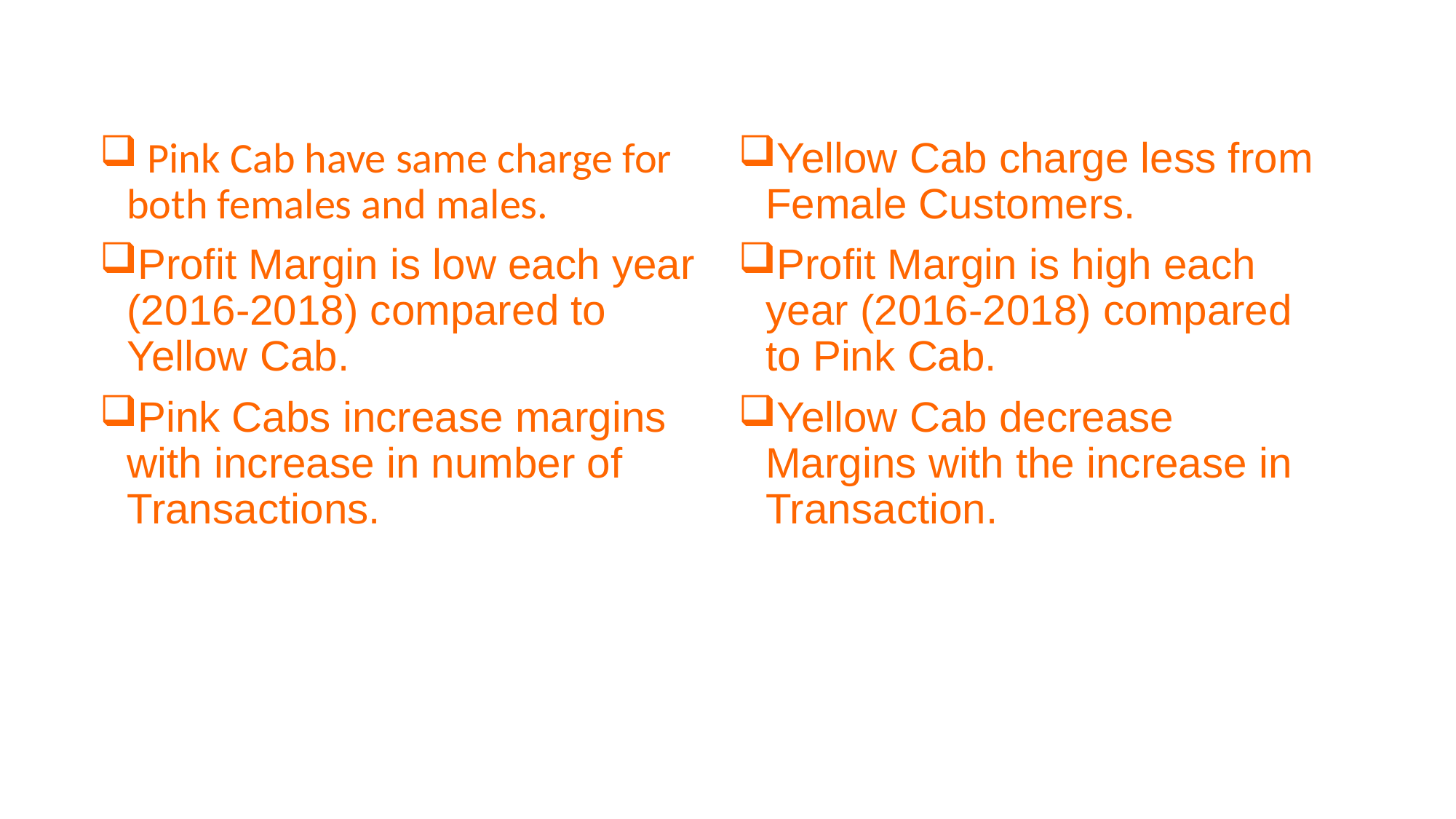

Pink Cab have same charge for both females and males.
Profit Margin is low each year (2016-2018) compared to Yellow Cab.
Pink Cabs increase margins with increase in number of Transactions.

Yellow Cab charge less from Female Customers.
Profit Margin is high each year (2016-2018) compared to Pink Cab.
Yellow Cab decrease Margins with the increase in Transaction.